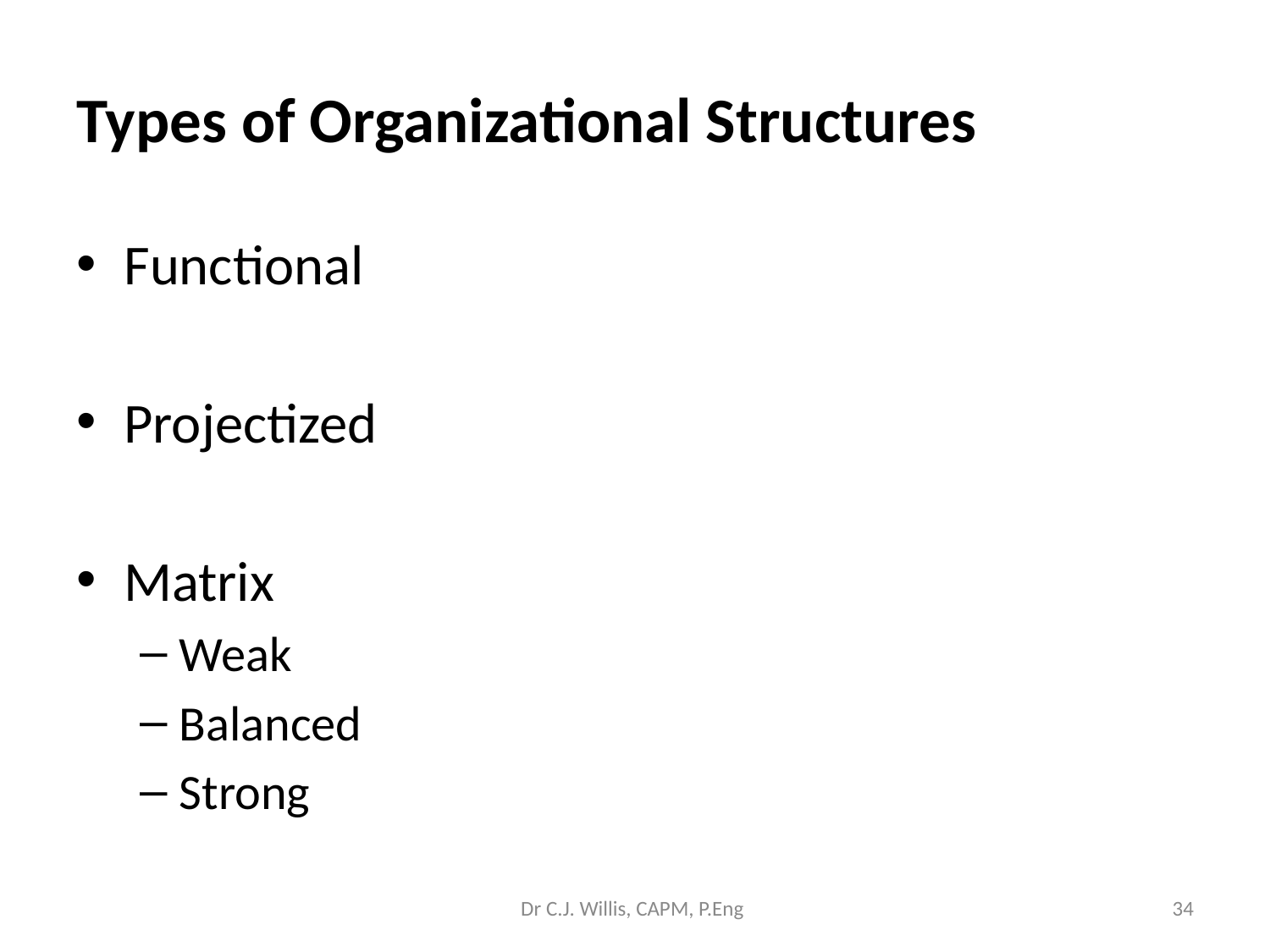

# Types of Organizational Structures
Functional

Projectized

Matrix
Weak
Balanced
Strong
Dr C.J. Willis, CAPM, P.Eng
34